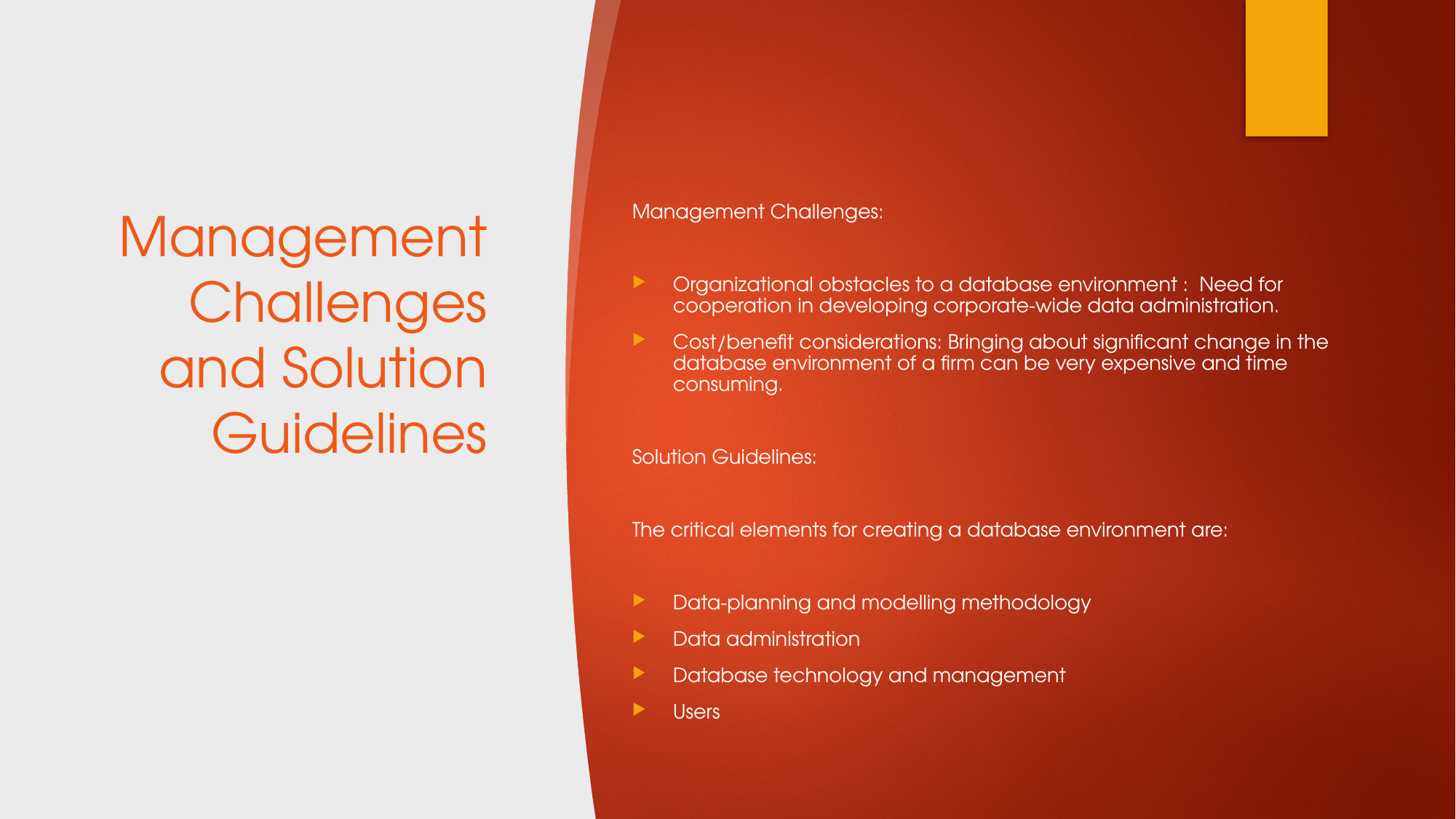

# Management Challenges and Solution Guidelines
Management Challenges:

Organizational obstacles to a database environment :  Need for cooperation in developing corporate-wide data administration.
Cost/benefit considerations: Bringing about significant change in the database environment of a firm can be very expensive and time consuming.

Solution Guidelines:

The critical elements for creating a database environment are:

Data-planning and modelling methodology
Data administration
Database technology and management
Users